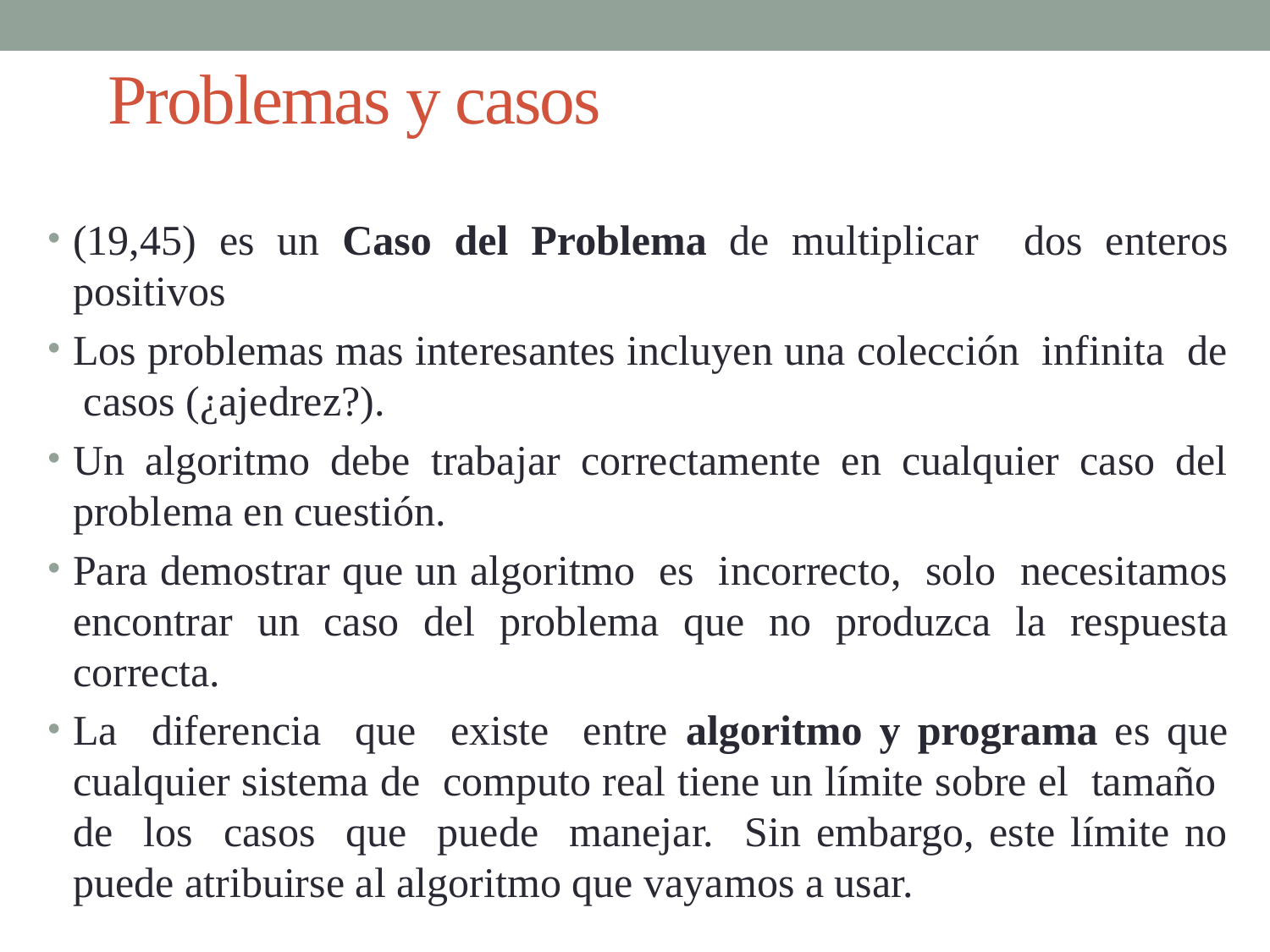

# Problemas y casos
(19,45) es un Caso del Problema de multiplicar  dos enteros positivos
Los problemas mas interesantes incluyen una colección  infinita  de  casos (¿ajedrez?).
Un algoritmo debe trabajar correctamente en cualquier caso del problema en cuestión.
Para demostrar que un algoritmo  es  incorrecto,  solo  necesitamos encontrar un caso del problema que no produzca la respuesta correcta.
La  diferencia  que  existe  entre algoritmo y programa es que cualquier sistema de  computo real tiene un límite sobre el  tamaño  de  los  casos  que  puede  manejar.  Sin embargo, este límite no puede atribuirse al algoritmo que vayamos a usar.